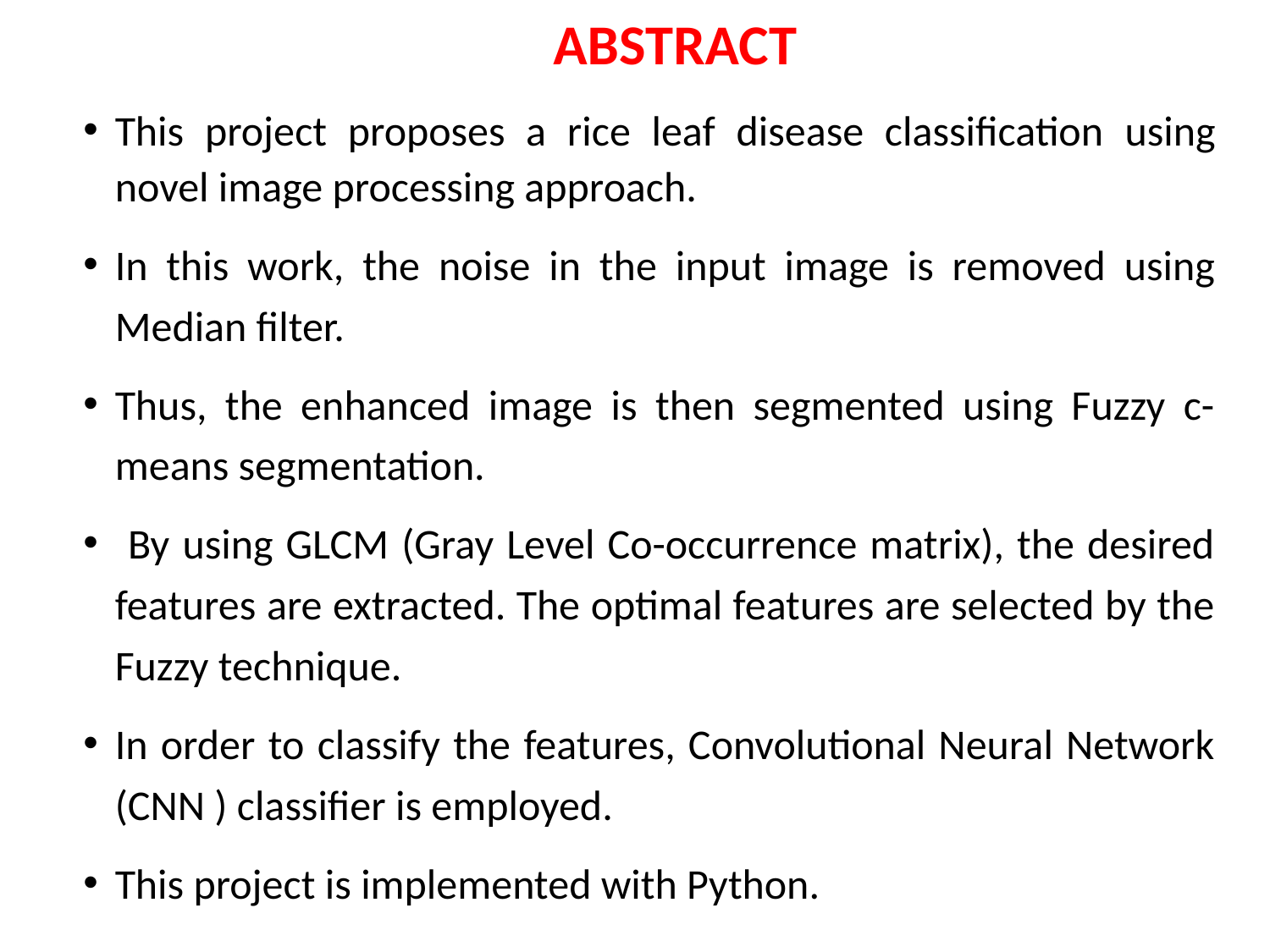

# ABSTRACT
This project proposes a rice leaf disease classification using novel image processing approach.
In this work, the noise in the input image is removed using Median filter.
Thus, the enhanced image is then segmented using Fuzzy c-means segmentation.
 By using GLCM (Gray Level Co-occurrence matrix), the desired features are extracted. The optimal features are selected by the Fuzzy technique.
In order to classify the features, Convolutional Neural Network (CNN ) classifier is employed.
This project is implemented with Python.